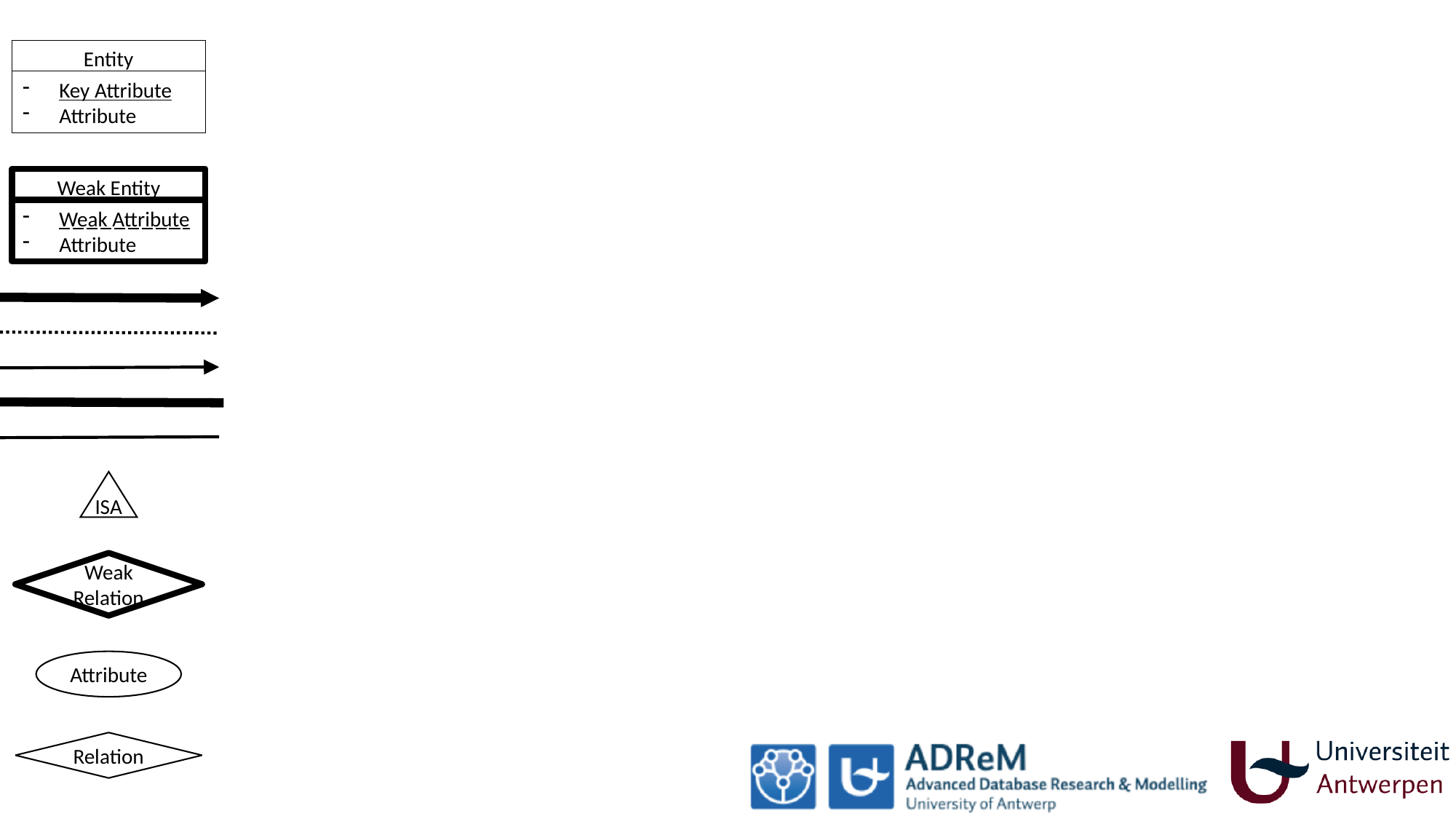

Entity
Key Attribute
Attribute
Weak Entity
Weak Attribute
Attribute
ISA
Weak
Relation
Attribute
Relation